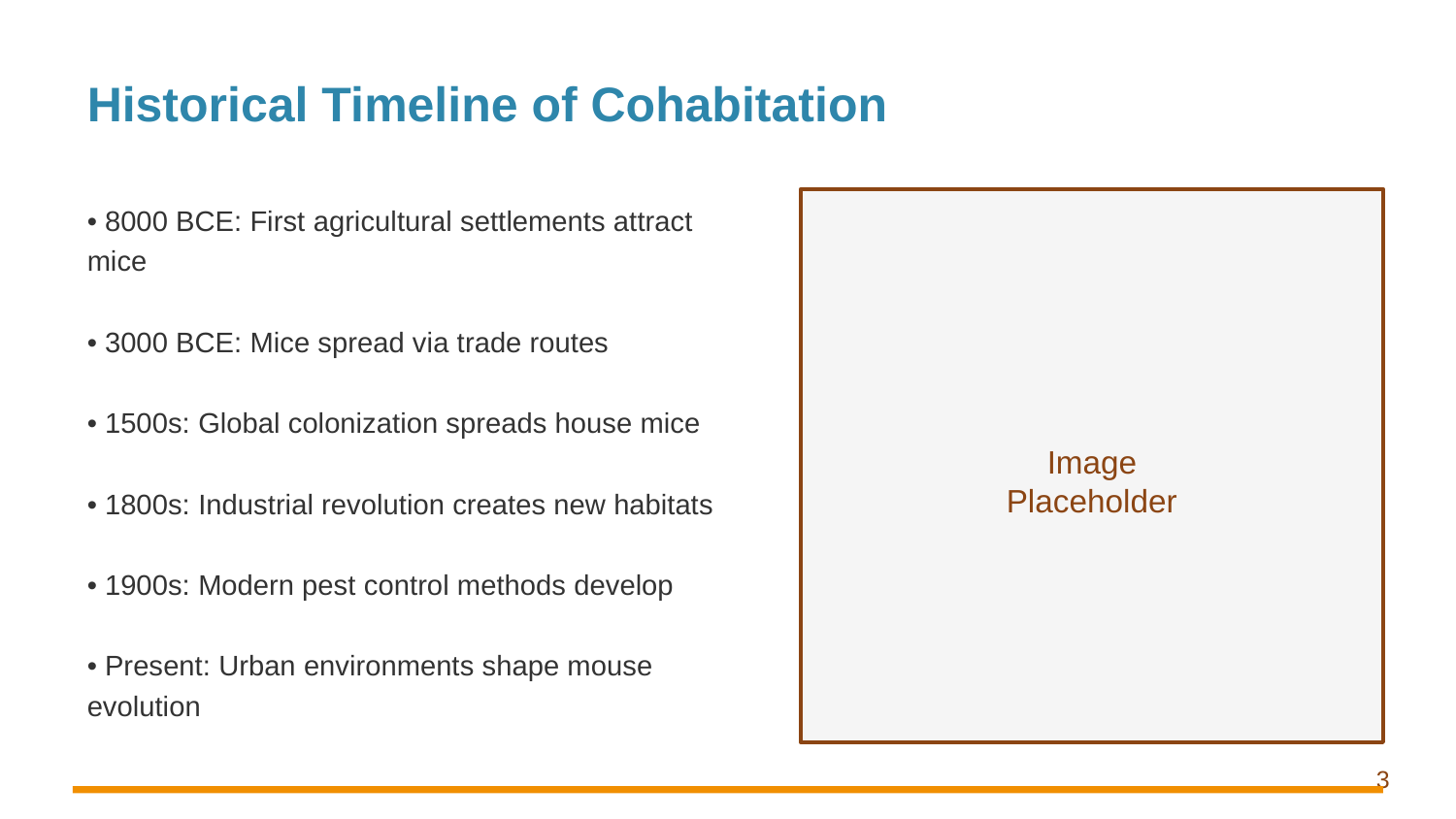

Historical Timeline of Cohabitation
• 8000 BCE: First agricultural settlements attract mice

• 3000 BCE: Mice spread via trade routes

• 1500s: Global colonization spreads house mice

• 1800s: Industrial revolution creates new habitats

• 1900s: Modern pest control methods develop

• Present: Urban environments shape mouse evolution

Image
Placeholder
3